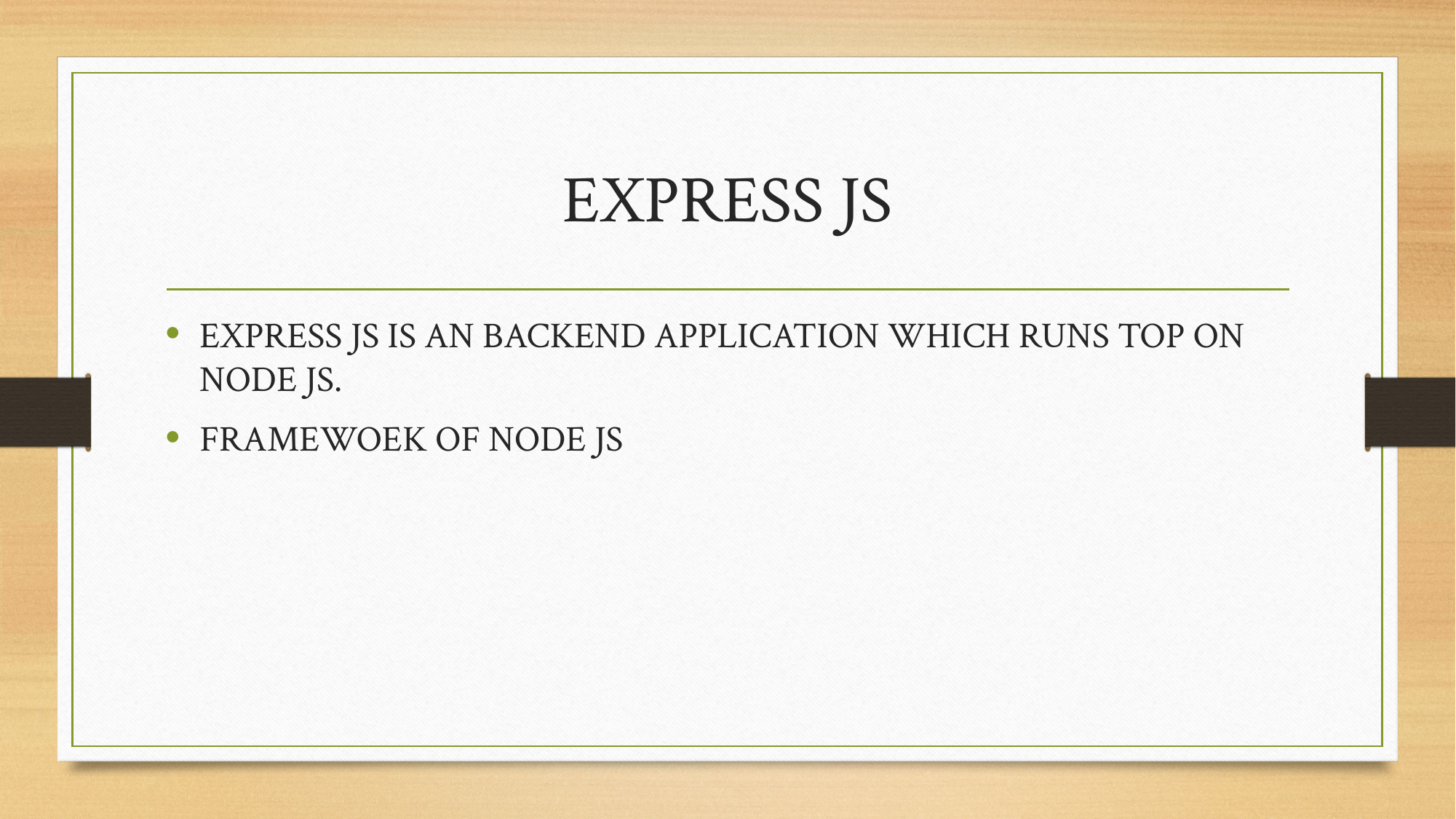

# EXPRESS JS
EXPRESS JS IS AN BACKEND APPLICATION WHICH RUNS TOP ON NODE JS.
FRAMEWOEK OF NODE JS